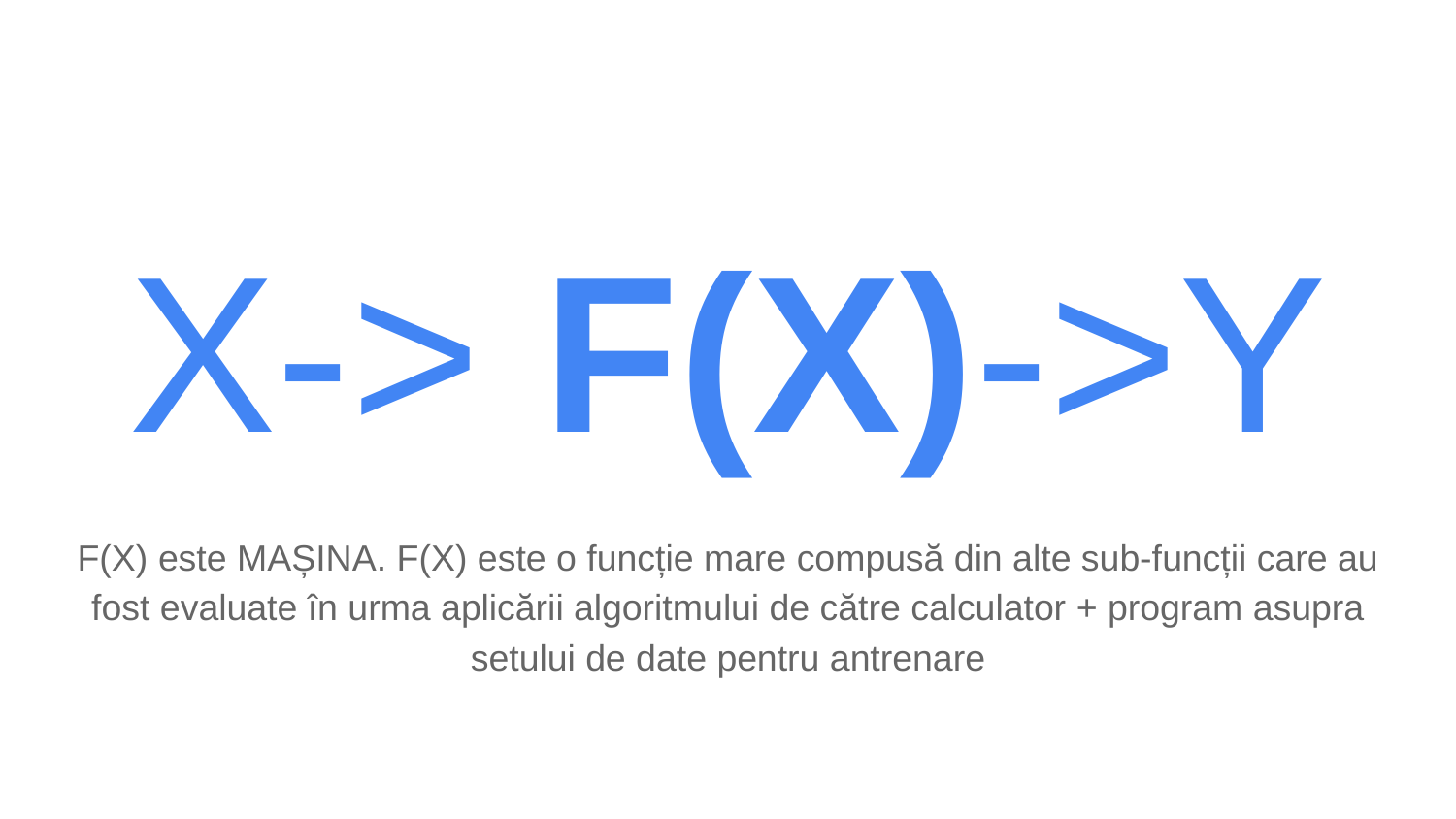

# X-> F(X)->Y
F(X) este MAȘINA. F(X) este o funcție mare compusă din alte sub-funcții care au fost evaluate în urma aplicării algoritmului de către calculator + program asupra setului de date pentru antrenare